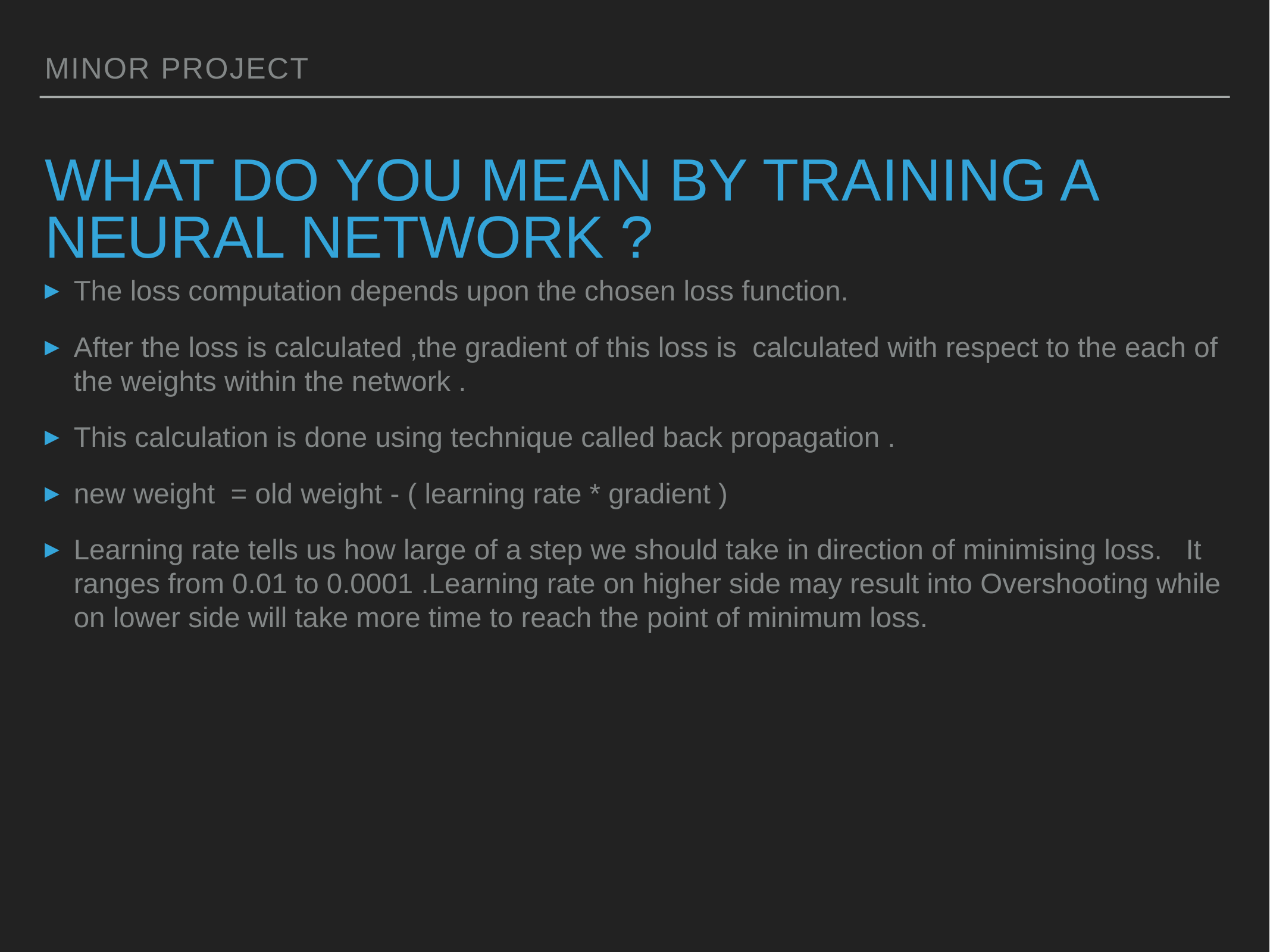

Minor project
# What do you mean by training a neural network ?
The loss computation depends upon the chosen loss function.
After the loss is calculated ,the gradient of this loss is  calculated with respect to the each of the weights within the network .
This calculation is done using technique called back propagation .
new weight  = old weight - ( learning rate * gradient )
Learning rate tells us how large of a step we should take in direction of minimising loss.   It ranges from 0.01 to 0.0001 .Learning rate on higher side may result into Overshooting while on lower side will take more time to reach the point of minimum loss.